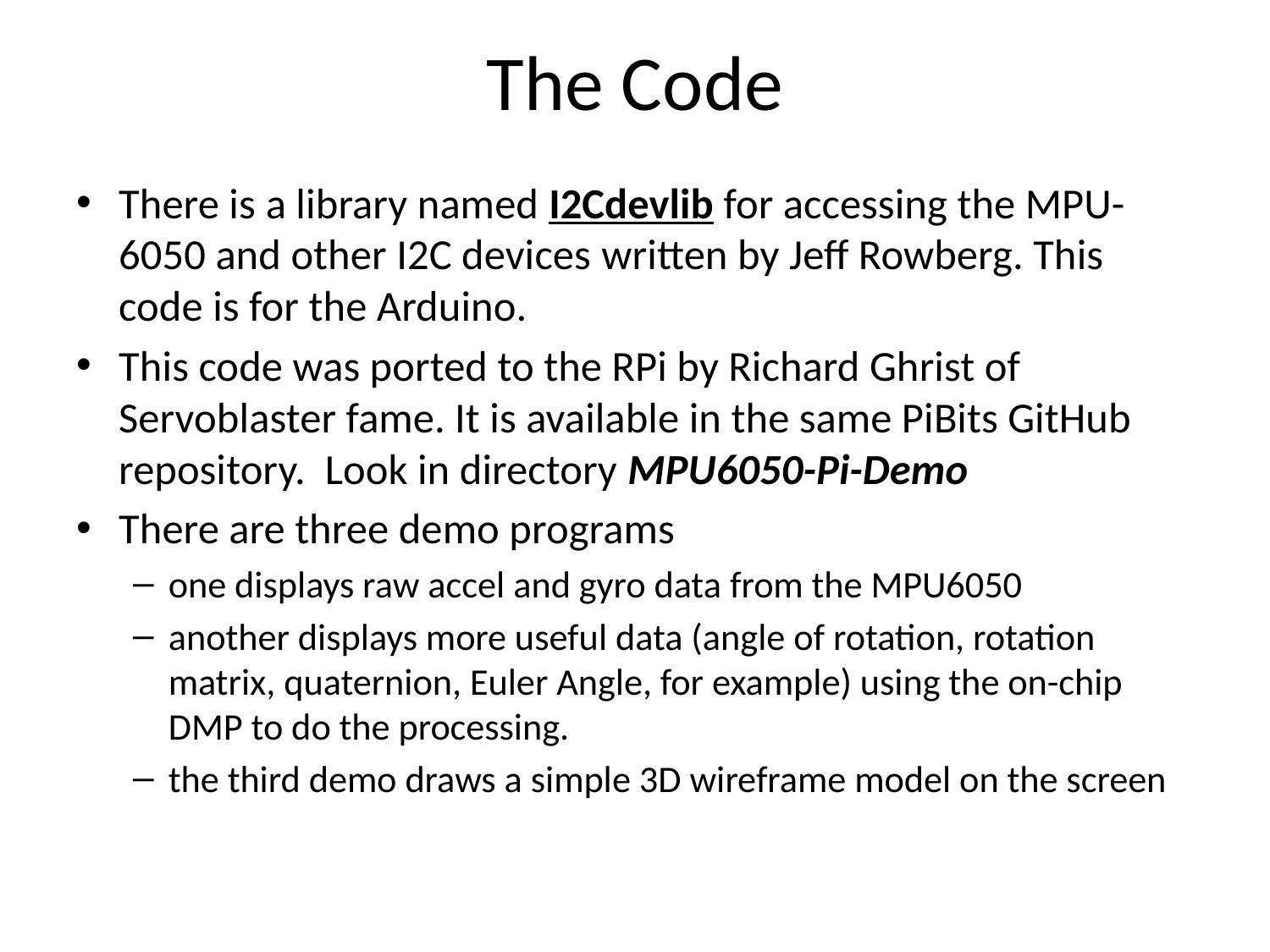

# The Code
There is a library named I2Cdevlib for accessing the MPU-6050 and other I2C devices written by Jeff Rowberg. This code is for the Arduino.
This code was ported to the RPi by Richard Ghrist of Servoblaster fame. It is available in the same PiBits GitHub repository.  Look in directory MPU6050-Pi-Demo
There are three demo programs
one displays raw accel and gyro data from the MPU6050
another displays more useful data (angle of rotation, rotation matrix, quaternion, Euler Angle, for example) using the on-chip DMP to do the processing.
the third demo draws a simple 3D wireframe model on the screen